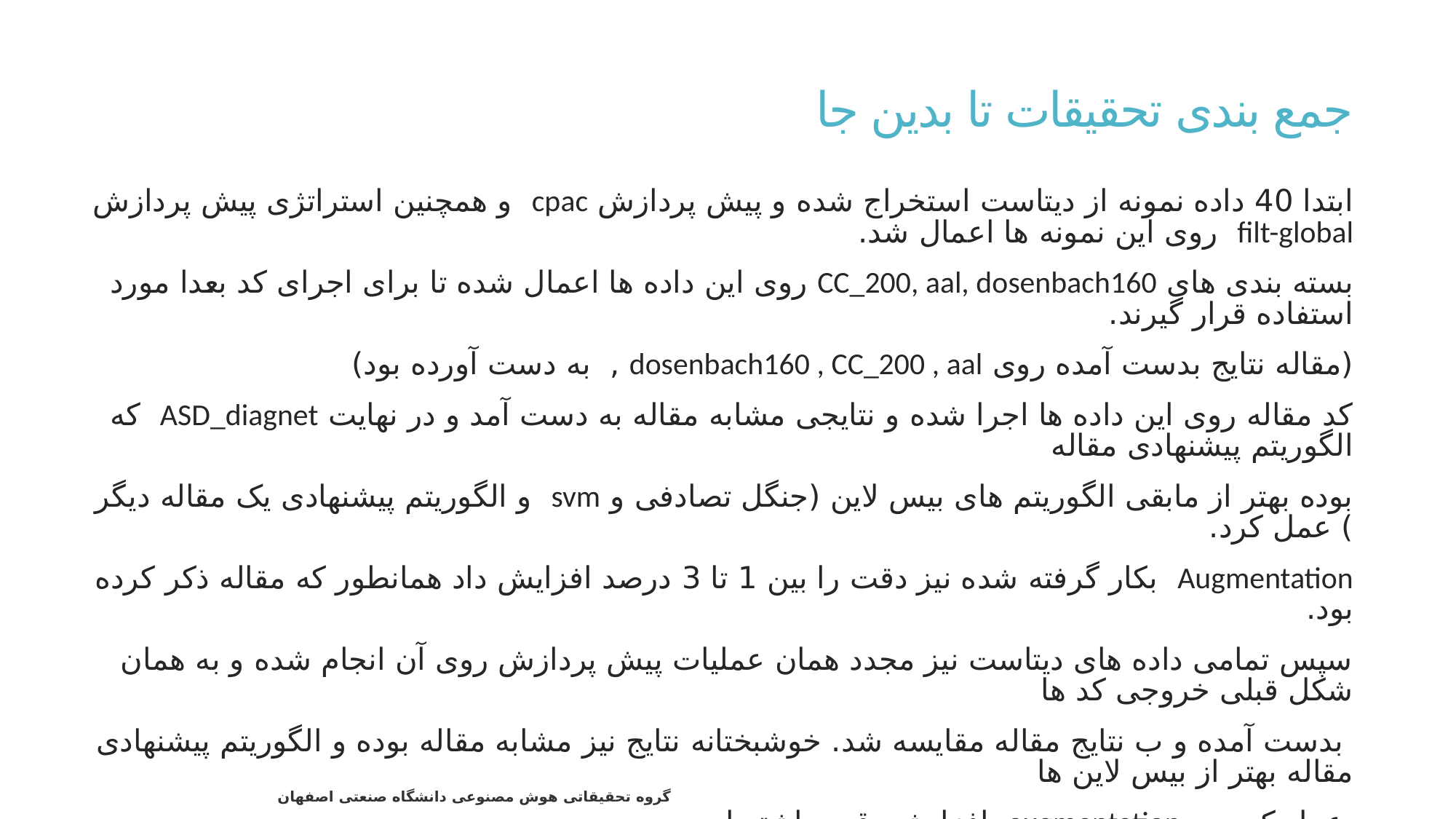

# جمع بندی تحقیقات تا بدین جا
ابتدا 40 داده نمونه از دیتاست استخراج شده و پیش پردازش cpac  و همچنین استراتژی پیش پردازش filt-global  روی این نمونه ها اعمال شد.
بسته بندی های CC_200, aal, dosenbach160 روی این داده ها اعمال شده تا برای اجرای کد بعدا مورد استفاده قرار گیرند.
(مقاله نتایج بدست آمده روی dosenbach160 , CC_200 , aal ,  به دست آورده بود)
کد مقاله روی این داده ها اجرا شده و نتایجی مشابه مقاله به دست آمد و در نهایت ASD_diagnet  که الگوریتم پیشنهادی مقاله
بوده بهتر از مابقی الگوریتم های بیس لاین (جنگل تصادفی و svm  و الگوریتم پیشنهادی یک مقاله دیگر ) عمل کرد.
Augmentation  بکار گرفته شده نیز دقت را بین 1 تا 3 درصد افزایش داد همانطور که مقاله ذکر کرده بود.
سپس تمامی داده های دیتاست نیز مجدد همان عملیات پیش پردازش روی آن انجام شده و به همان شکل قبلی خروجی کد ها
 بدست آمده و ب نتایج مقاله مقایسه شد. خوشبختانه نتایج نیز مشابه مقاله بوده و الگوریتم پیشنهادی مقاله بهتر از بیس لاین ها
 عمل کرده و augmentation  افزایش دقت داشته است

27
گروه تحقیقاتی هوش مصنوعی دانشگاه صنعتی اصفهان